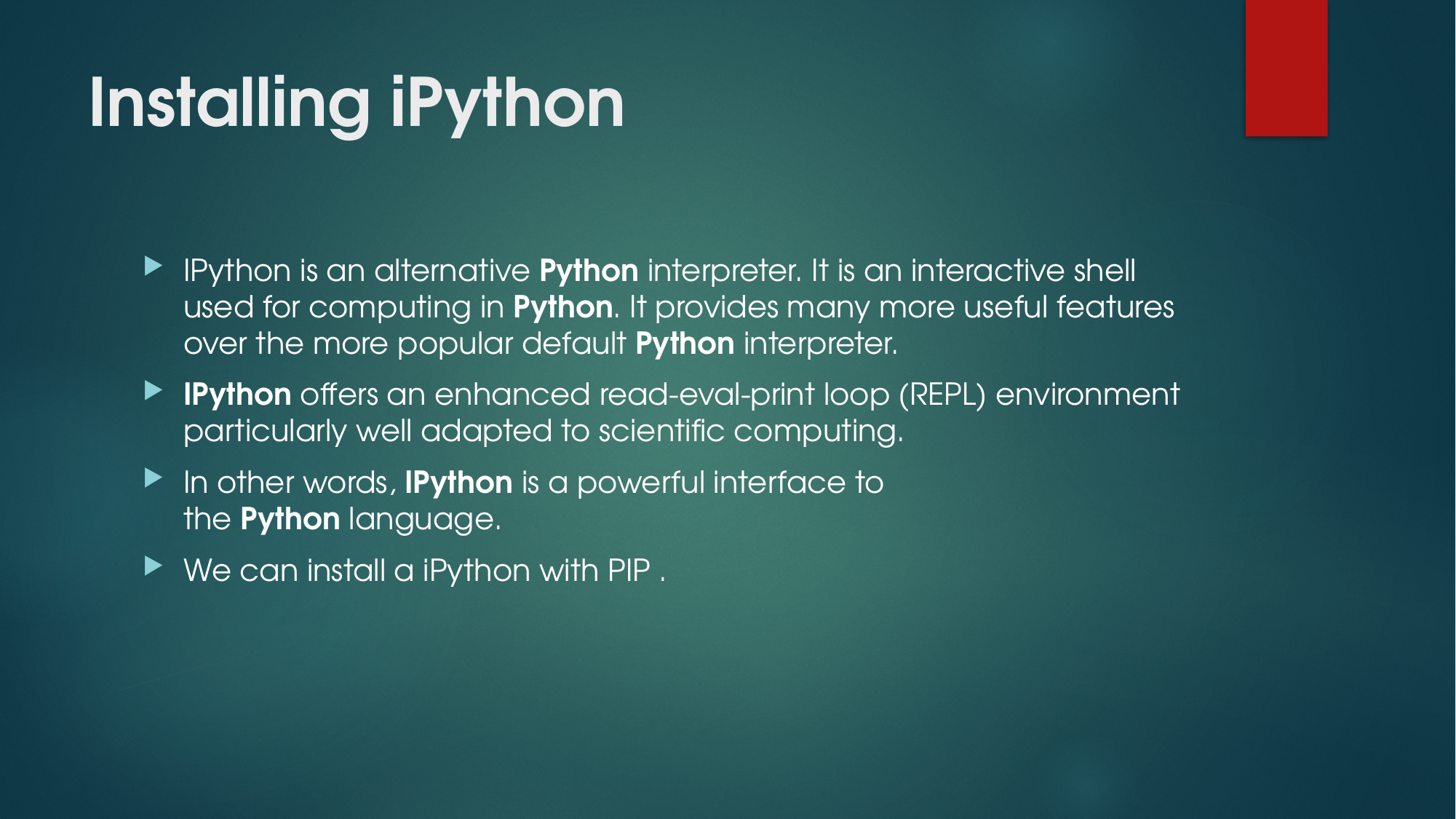

# Installing iPython
IPython is an alternative Python interpreter. It is an interactive shell used for computing in Python. It provides many more useful features over the more popular default Python interpreter.
IPython offers an enhanced read-eval-print loop (REPL) environment particularly well adapted to scientific computing.
In other words, IPython is a powerful interface to the Python language.
We can install a iPython with PIP .